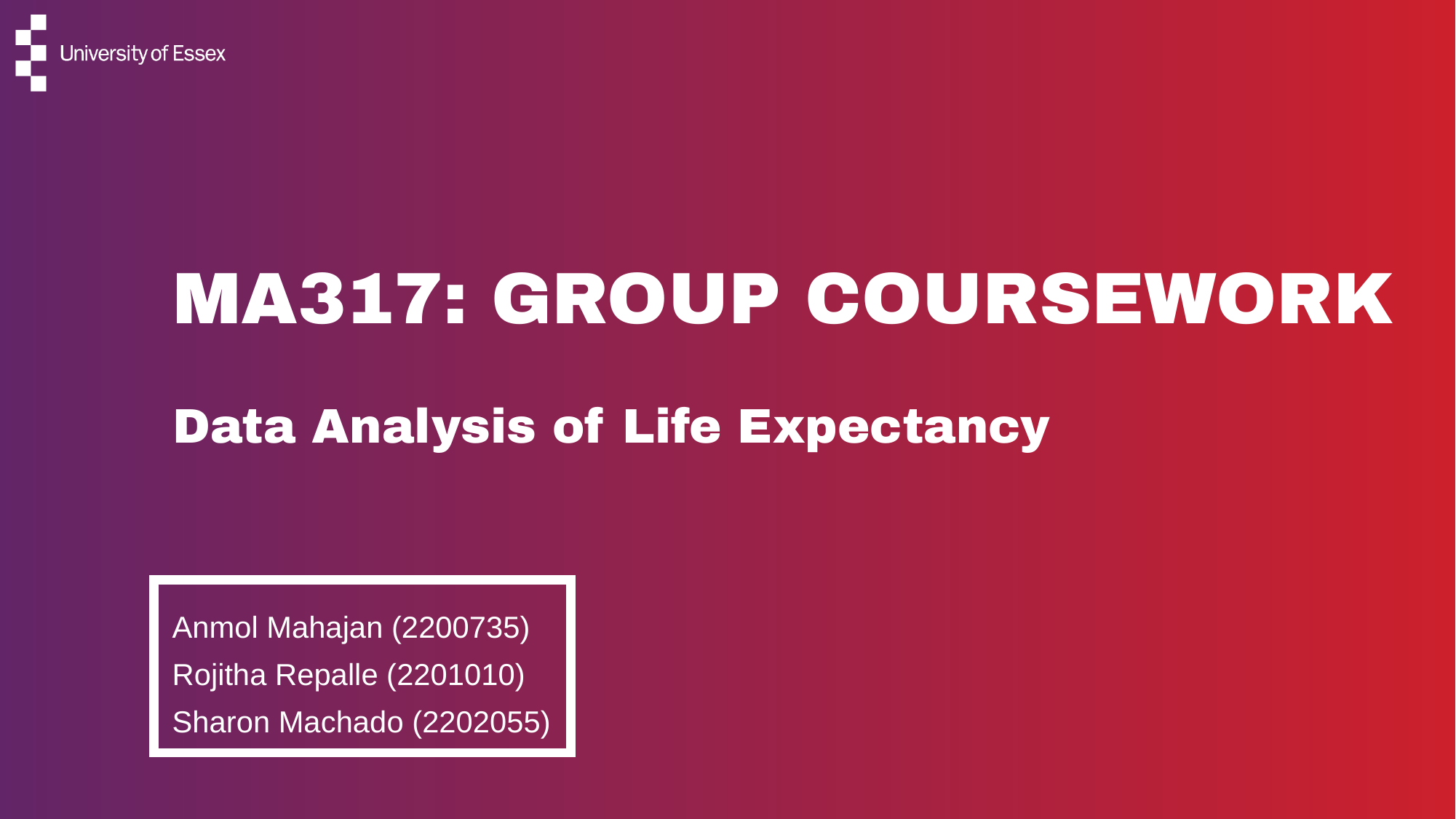

# MA317: GROUP COURSEWORK
Data Analysis of Life Expectancy
Anmol Mahajan (2200735)
Rojitha Repalle (2201010)
Sharon Machado (2202055)